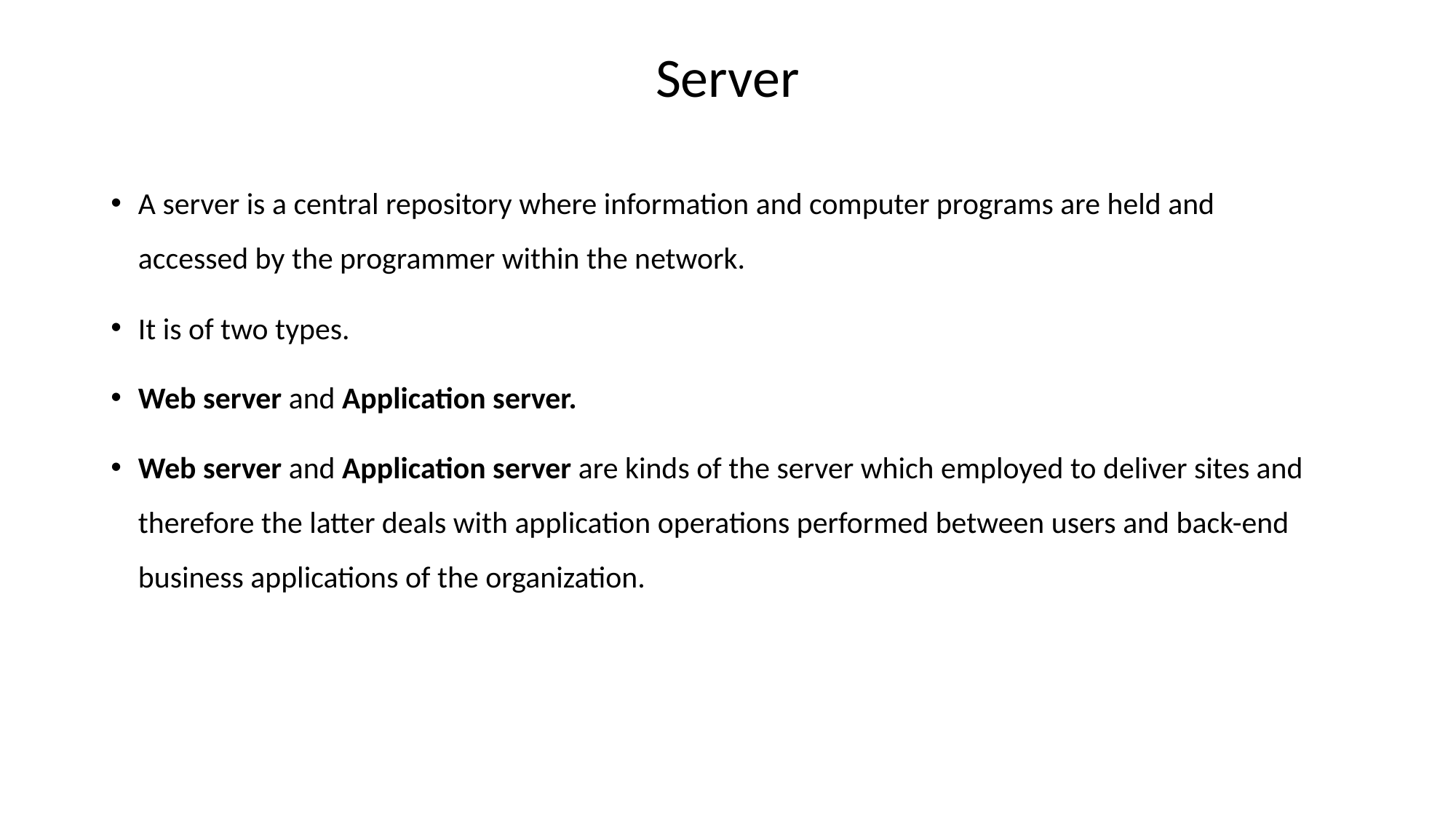

# Server
A server is a central repository where information and computer programs are held and accessed by the programmer within the network.
It is of two types.
Web server and Application server.
Web server and Application server are kinds of the server which employed to deliver sites and therefore the latter deals with application operations performed between users and back-end business applications of the organization.